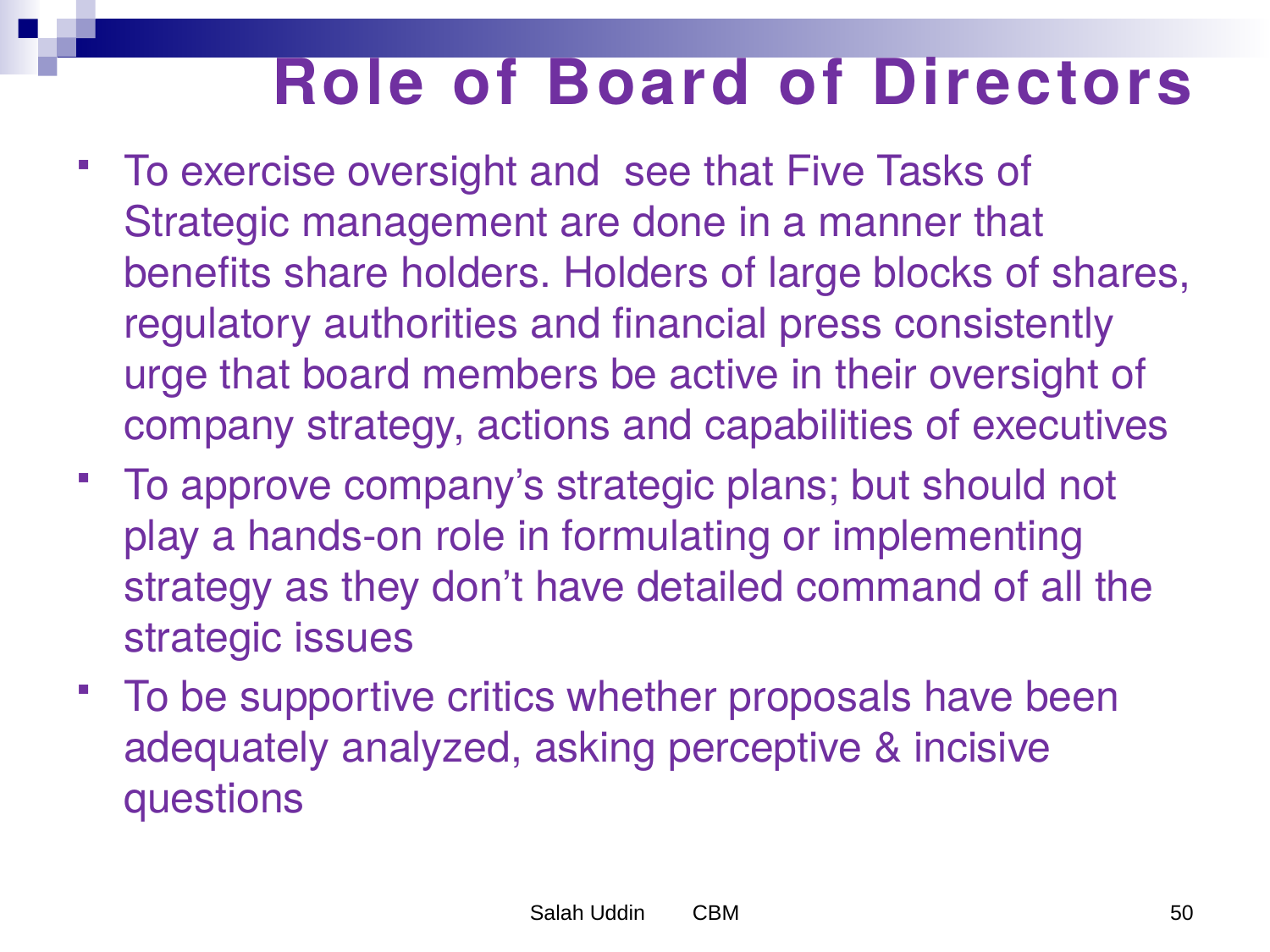

# Role of Board of Directors
To exercise oversight and  see that Five Tasks of Strategic management are done in a manner that benefits share holders. Holders of large blocks of shares, regulatory authorities and financial press consistently urge that board members be active in their oversight of company strategy, actions and capabilities of executives
To approve company’s strategic plans; but should not play a hands-on role in formulating or implementing strategy as they don’t have detailed command of all the strategic issues
To be supportive critics whether proposals have been adequately analyzed, asking perceptive & incisive questions

Salah Uddin        CBM
50